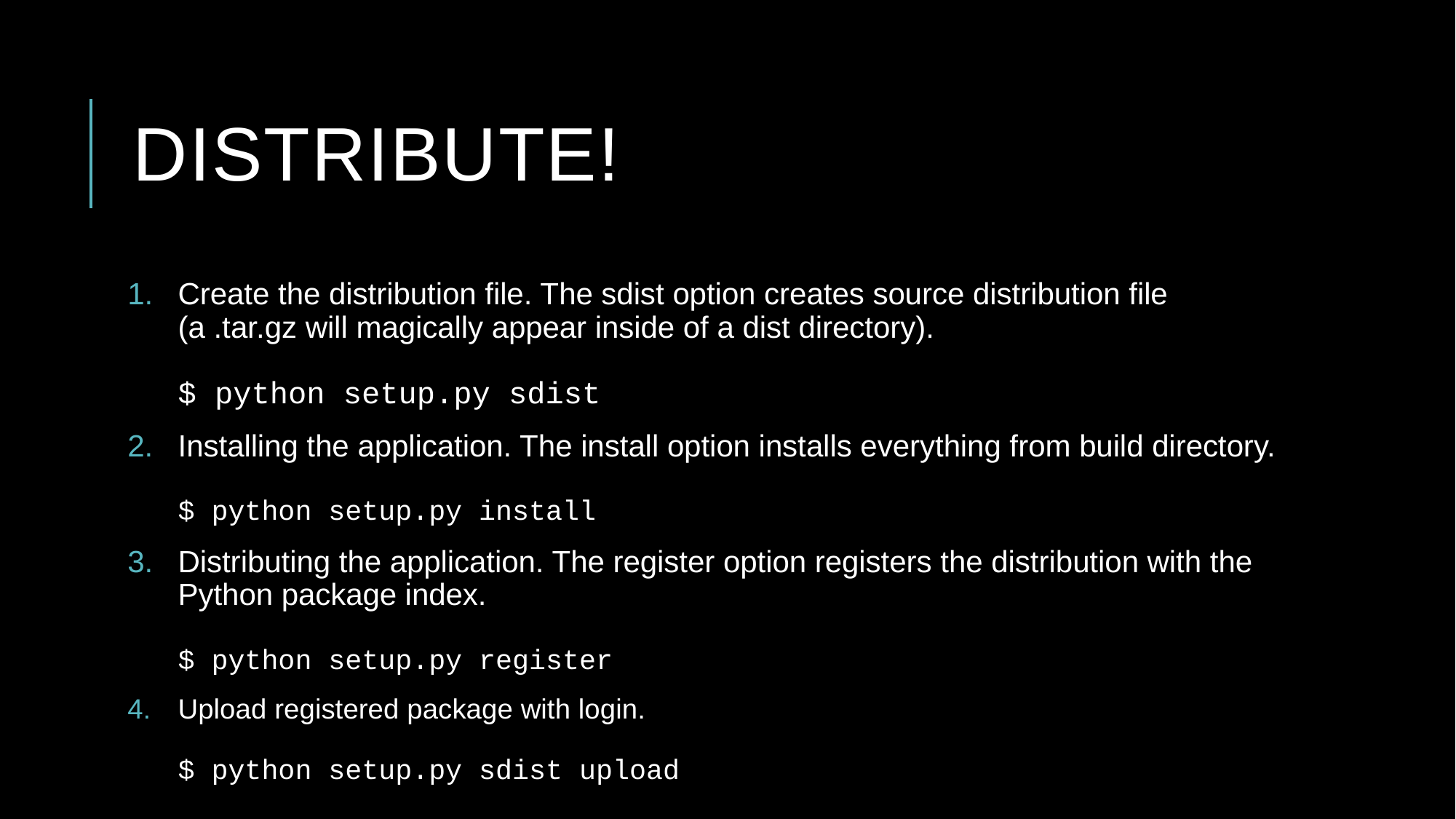

# Distribute!
Create the distribution file. The sdist option creates source distribution file (a .tar.gz will magically appear inside of a dist directory).
$ python setup.py sdist
Installing the application. The install option installs everything from build directory.
$ python setup.py install
Distributing the application. The register option registers the distribution with the Python package index.
$ python setup.py register
Upload registered package with login.
$ python setup.py sdist upload